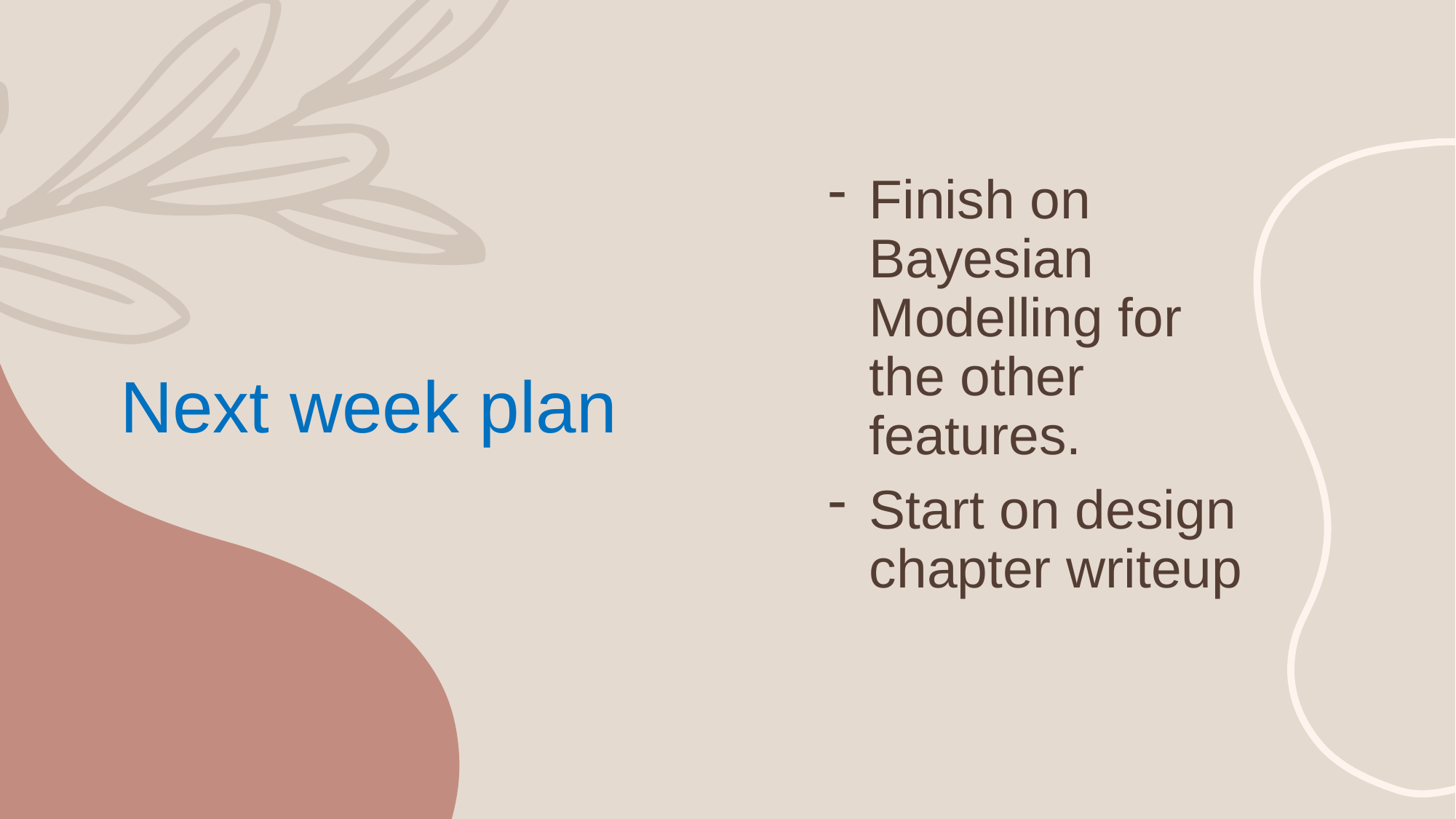

# Next week plan
Finish on Bayesian Modelling for the other features.
Start on design chapter writeup